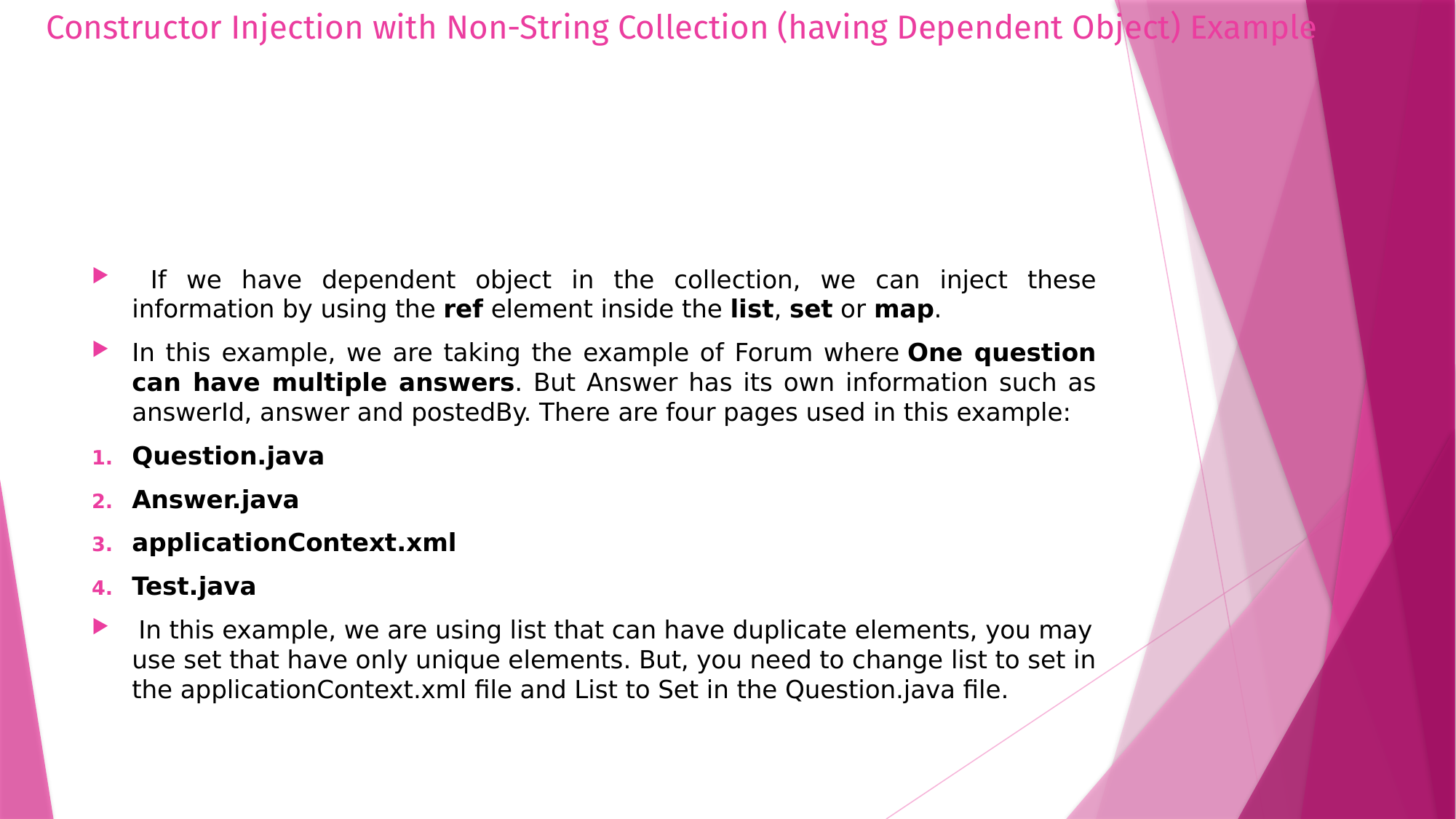

# Constructor Injection with Non-String Collection (having Dependent Object) Example
 If we have dependent object in the collection, we can inject these information by using the ref element inside the list, set or map.
In this example, we are taking the example of Forum where One question can have multiple answers. But Answer has its own information such as answerId, answer and postedBy. There are four pages used in this example:
Question.java
Answer.java
applicationContext.xml
Test.java
 In this example, we are using list that can have duplicate elements, you may use set that have only unique elements. But, you need to change list to set in the applicationContext.xml file and List to Set in the Question.java file.